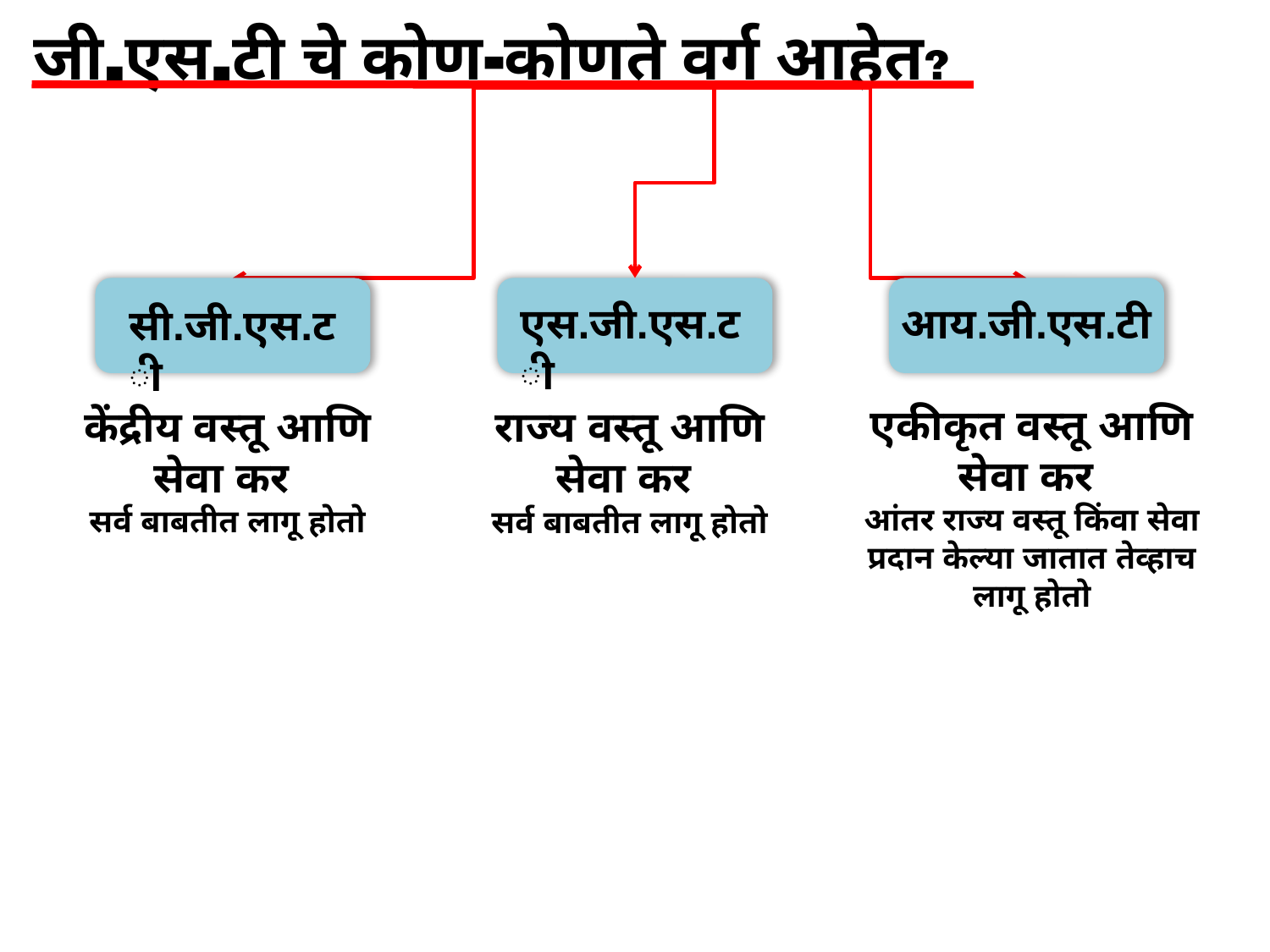

जी.एस.टी चे कोण-कोणते वर्ग आहेत?

सी.जी.एस.टी

एस.जी.एस.टी

आय.जी.एस.टी
एकीकृत वस्तू आणि सेवा कर
आंतर राज्य वस्तू किंवा सेवा प्रदान केल्या जातात तेव्हाच लागू होतो
केंद्रीय वस्तू आणि सेवा कर
सर्व बाबतीत लागू होतो
राज्य वस्तू आणि सेवा कर
सर्व बाबतीत लागू होतो